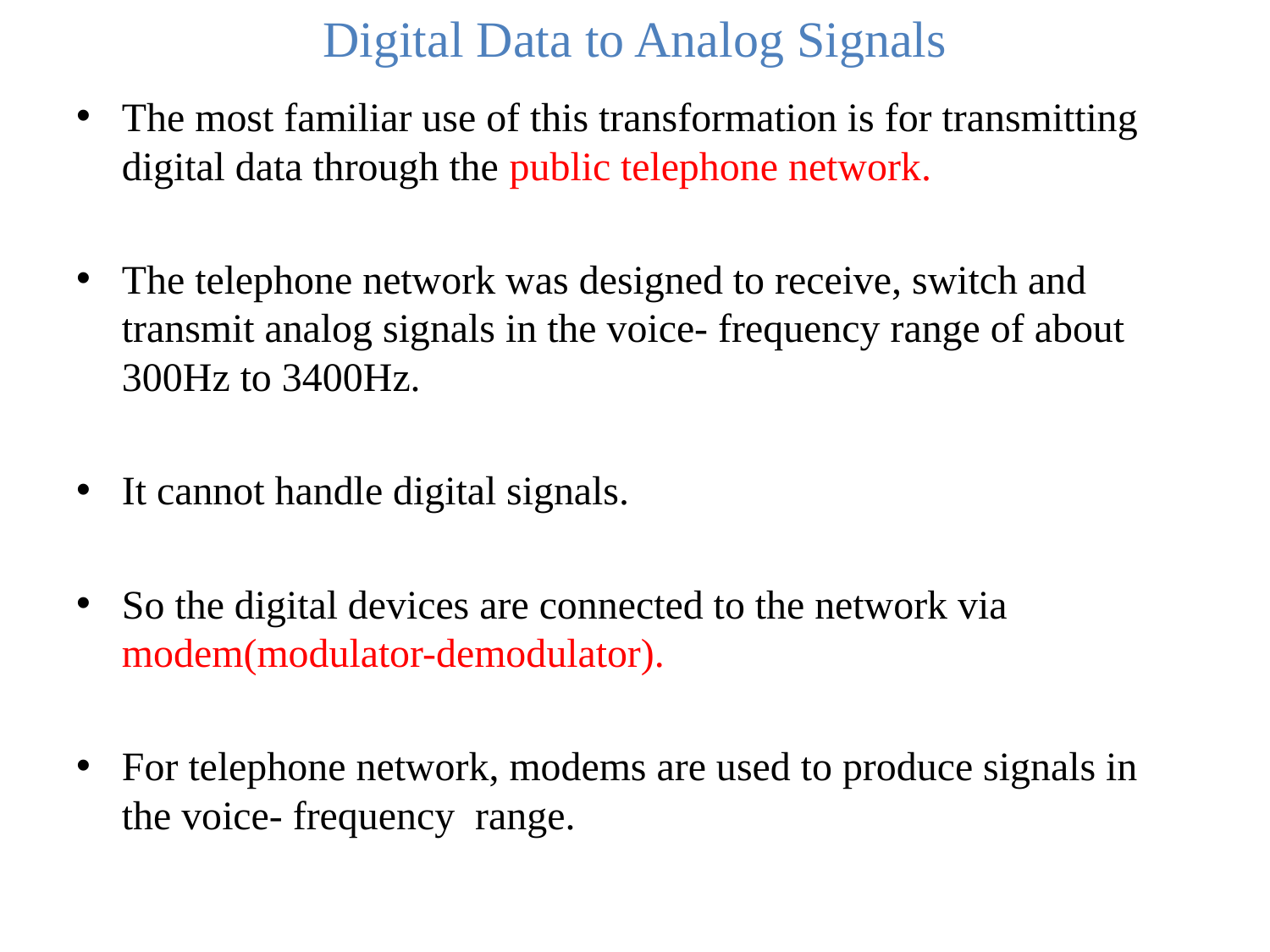

# Digital Data to Analog Signals
The most familiar use of this transformation is for transmitting digital data through the public telephone network.

The telephone network was designed to receive, switch and transmit analog signals in the voice- frequency range of about 300Hz to 3400Hz.

It cannot handle digital signals.

So the digital devices are connected to the network via modem(modulator-demodulator).

For telephone network, modems are used to produce signals in the voice- frequency  range.